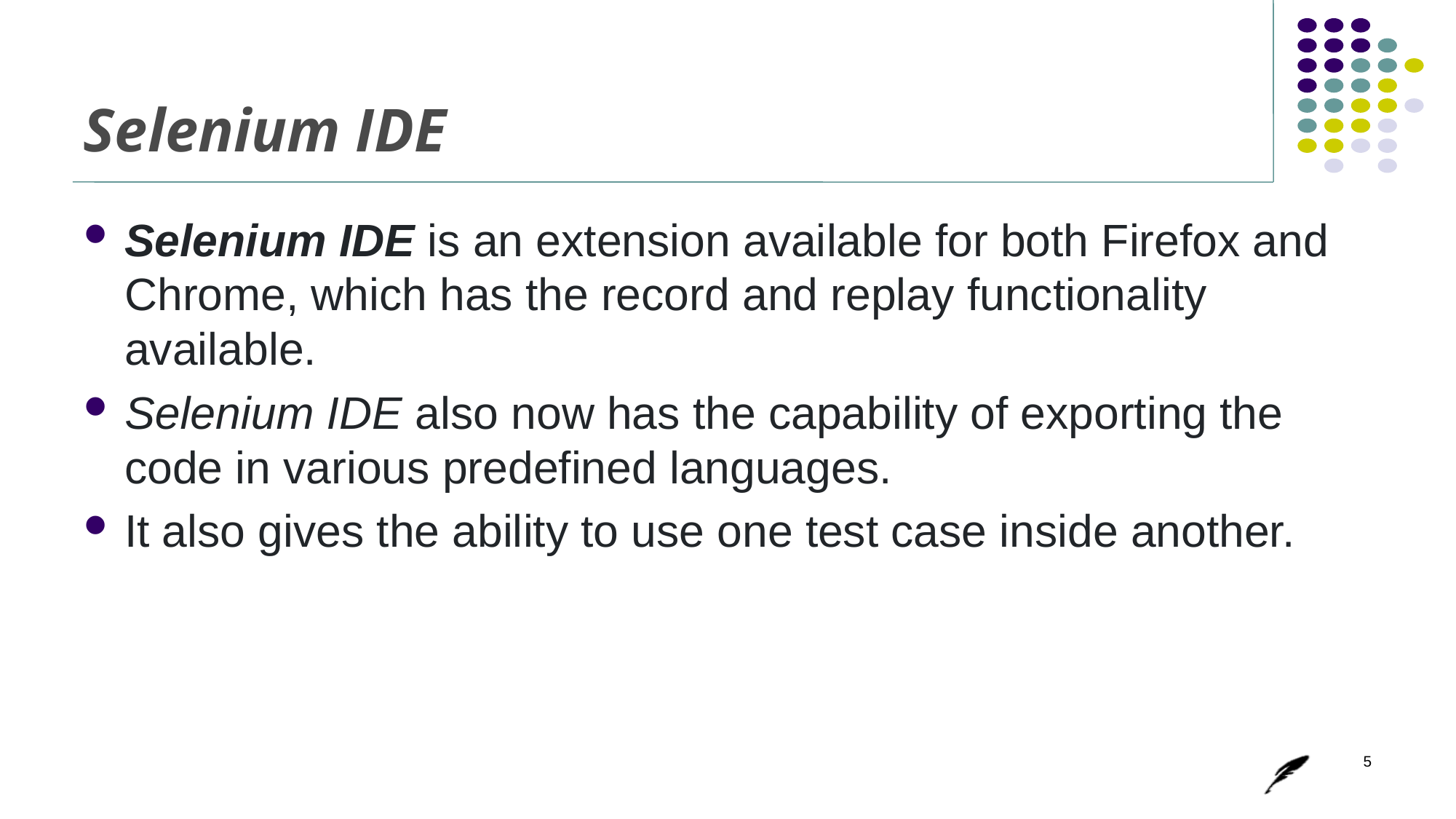

# Selenium IDE
Selenium IDE is an extension available for both Firefox and Chrome, which has the record and replay functionality available.
Selenium IDE also now has the capability of exporting the code in various predefined languages.
It also gives the ability to use one test case inside another.
5